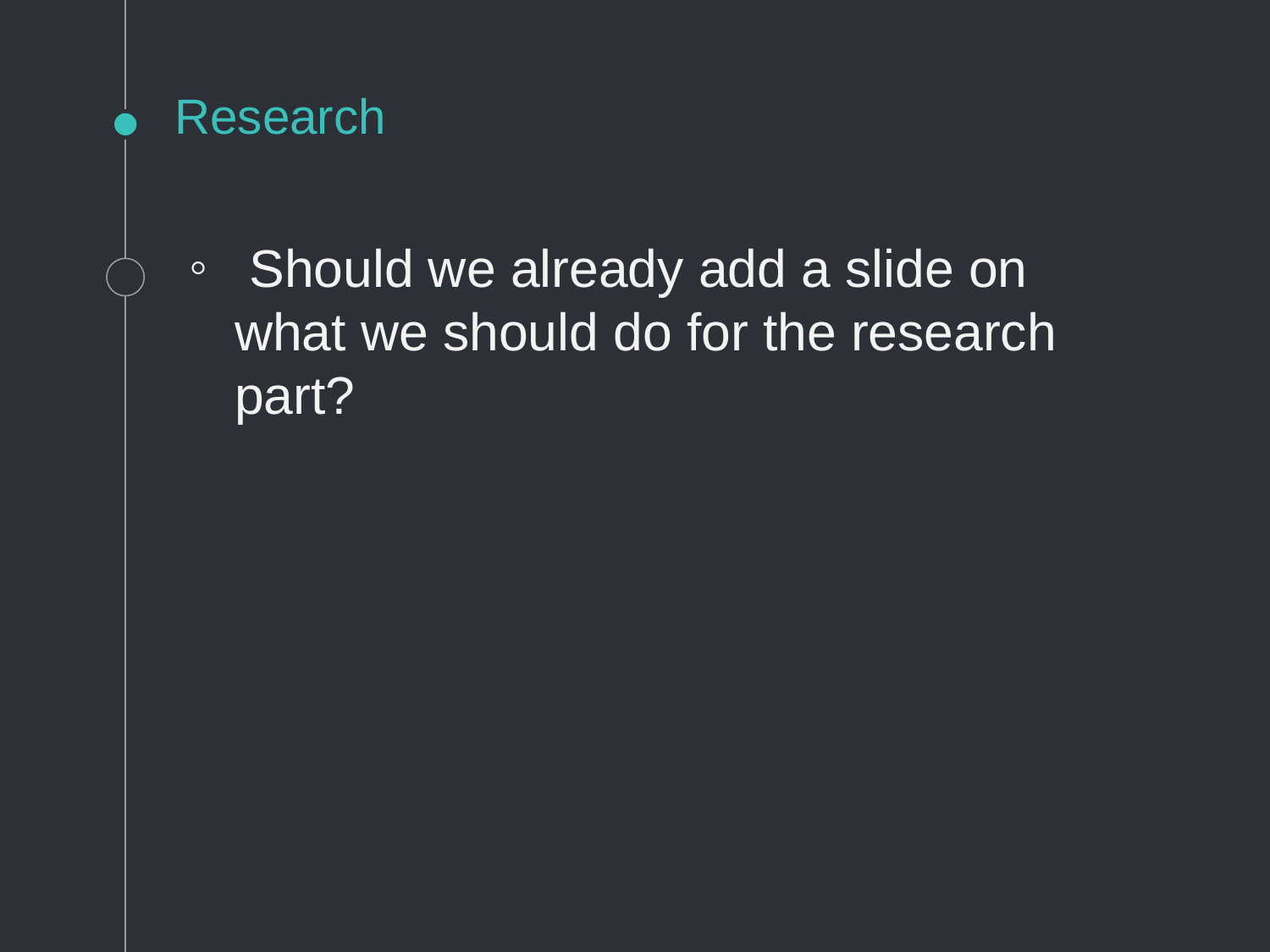

# Research
 Should we already add a slide on what we should do for the research part?